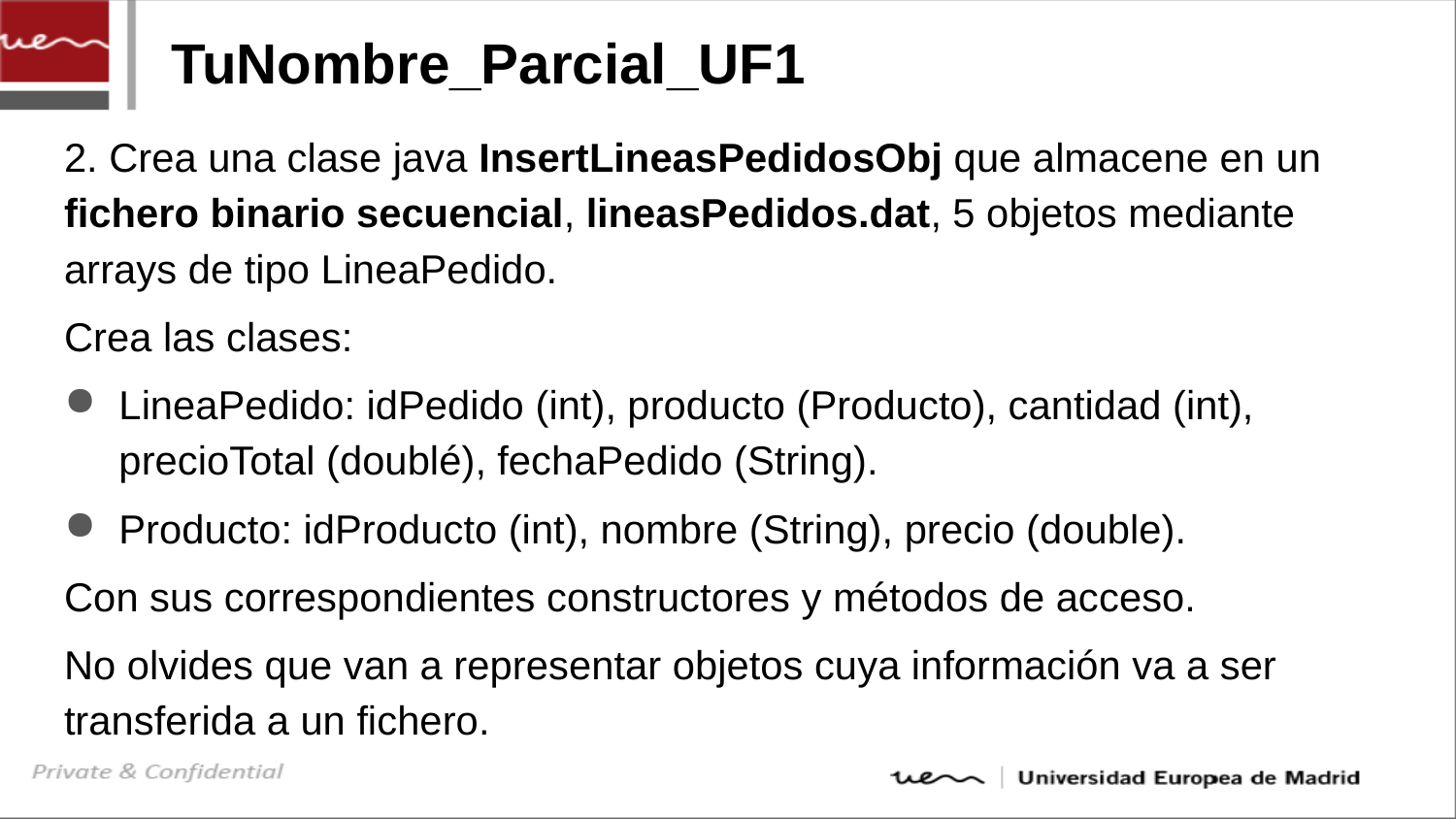

# TuNombre_Parcial_UF1
2. Crea una clase java InsertLineasPedidosObj que almacene en un fichero binario secuencial, lineasPedidos.dat, 5 objetos mediante arrays de tipo LineaPedido.
Crea las clases:
LineaPedido: idPedido (int), producto (Producto), cantidad (int), precioTotal (doublé), fechaPedido (String).
Producto: idProducto (int), nombre (String), precio (double).
Con sus correspondientes constructores y métodos de acceso.
No olvides que van a representar objetos cuya información va a ser transferida a un fichero.